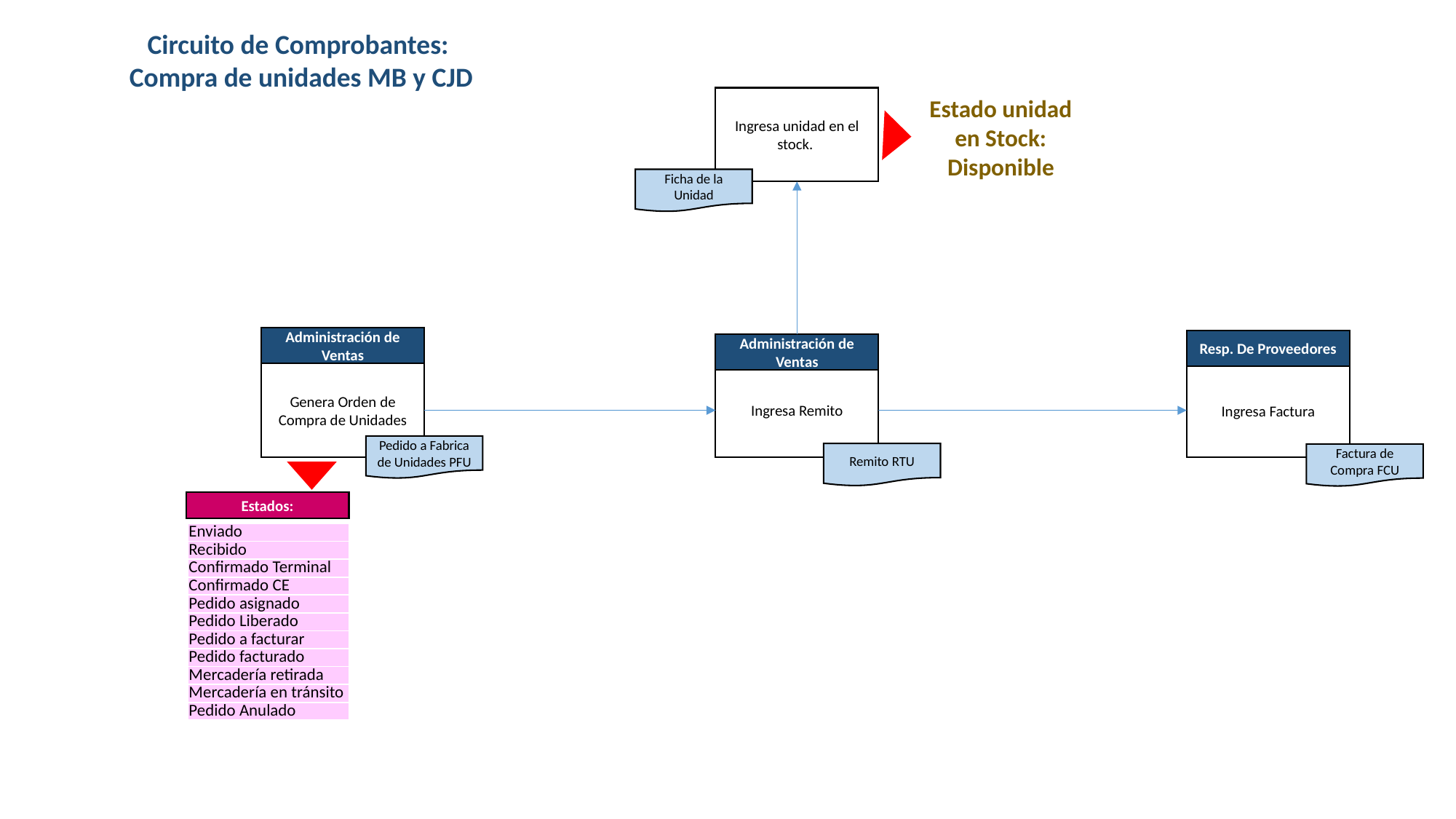

Circuito de Comprobantes:
Compra de unidades MB y CJD
Ingresa unidad en el stock.
Estado unidad en Stock: Disponible

Ficha de la Unidad
Administración de Ventas
Resp. De Proveedores
Administración de Ventas
Ingresa Remito
Genera Orden de Compra de Unidades
Ingresa Factura
Pedido a Fabrica de Unidades PFU
Remito RTU
Factura de Compra FCU

Estados:
| Enviado |
| --- |
| Recibido |
| Confirmado Terminal |
| Confirmado CE |
| Pedido asignado |
| Pedido Liberado |
| Pedido a facturar |
| Pedido facturado |
| Mercadería retirada |
| Mercadería en tránsito |
| Pedido Anulado |